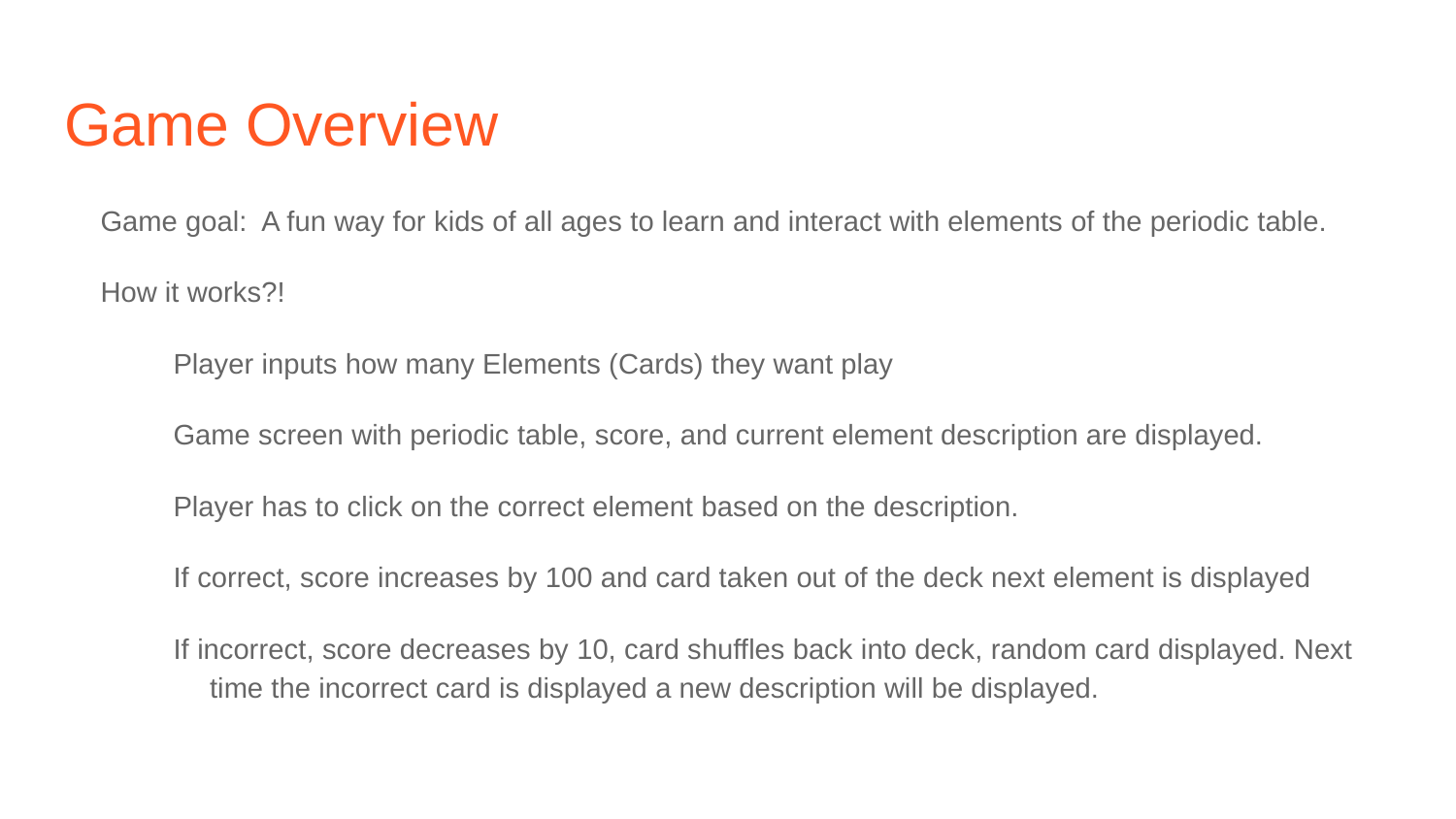

# Game Overview
Game goal:  A fun way for kids of all ages to learn and interact with elements of the periodic table.
How it works?!
Player inputs how many Elements (Cards) they want play
Game screen with periodic table, score, and current element description are displayed.
Player has to click on the correct element based on the description.
If correct, score increases by 100 and card taken out of the deck next element is displayed
If incorrect, score decreases by 10, card shuffles back into deck, random card displayed. Next time the incorrect card is displayed a new description will be displayed.